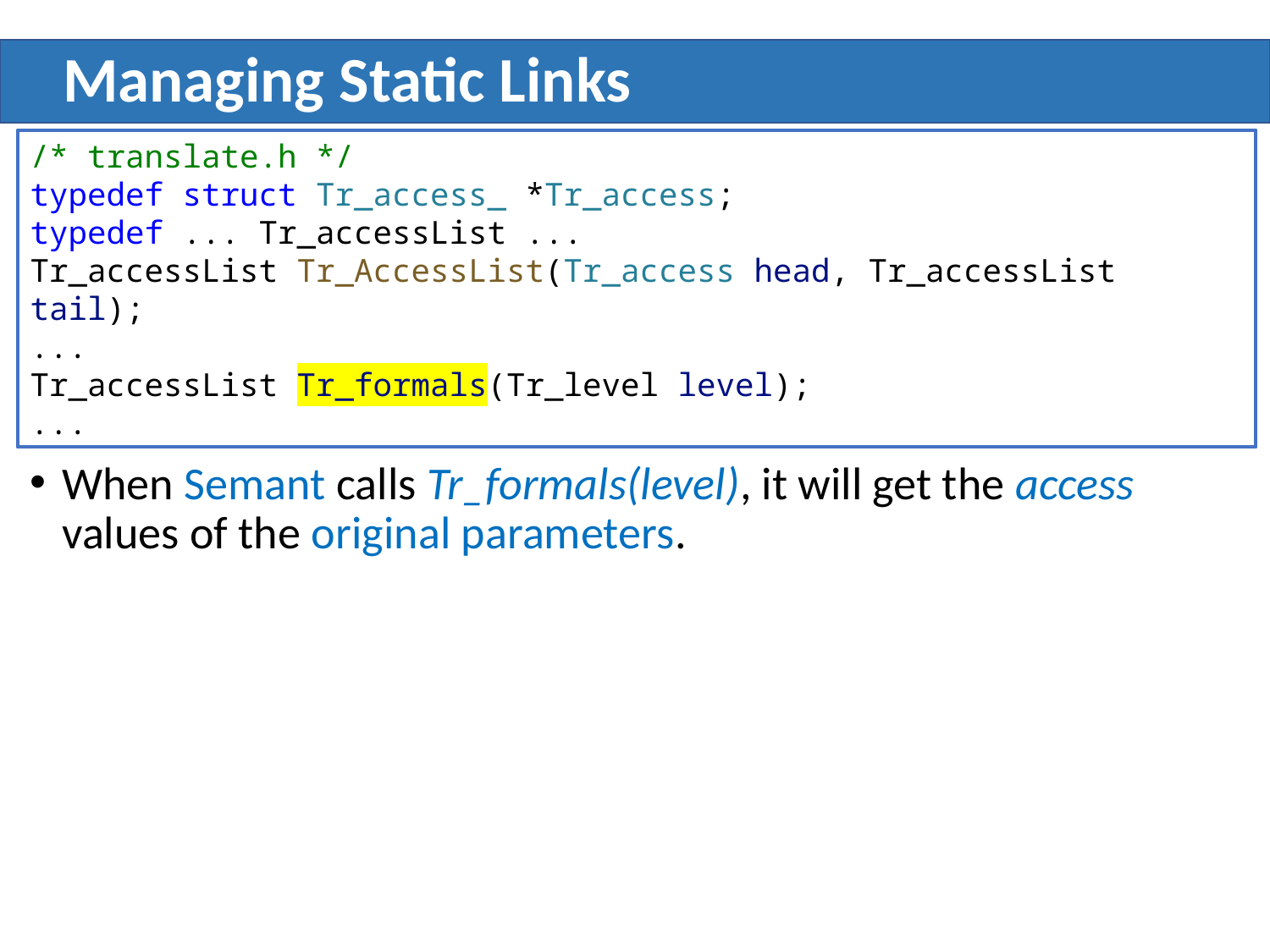

# Managing Static Links
/* translate.h */
typedef struct Tr_access_ *Tr_access;
typedef ... Tr_accessList ...
Tr_accessList Tr_AccessList(Tr_access head, Tr_accessList tail);
...
Tr_accessList Tr_formals(Tr_level level);
...
When Semant calls Tr_formals(level), it will get the access values of the original parameters.